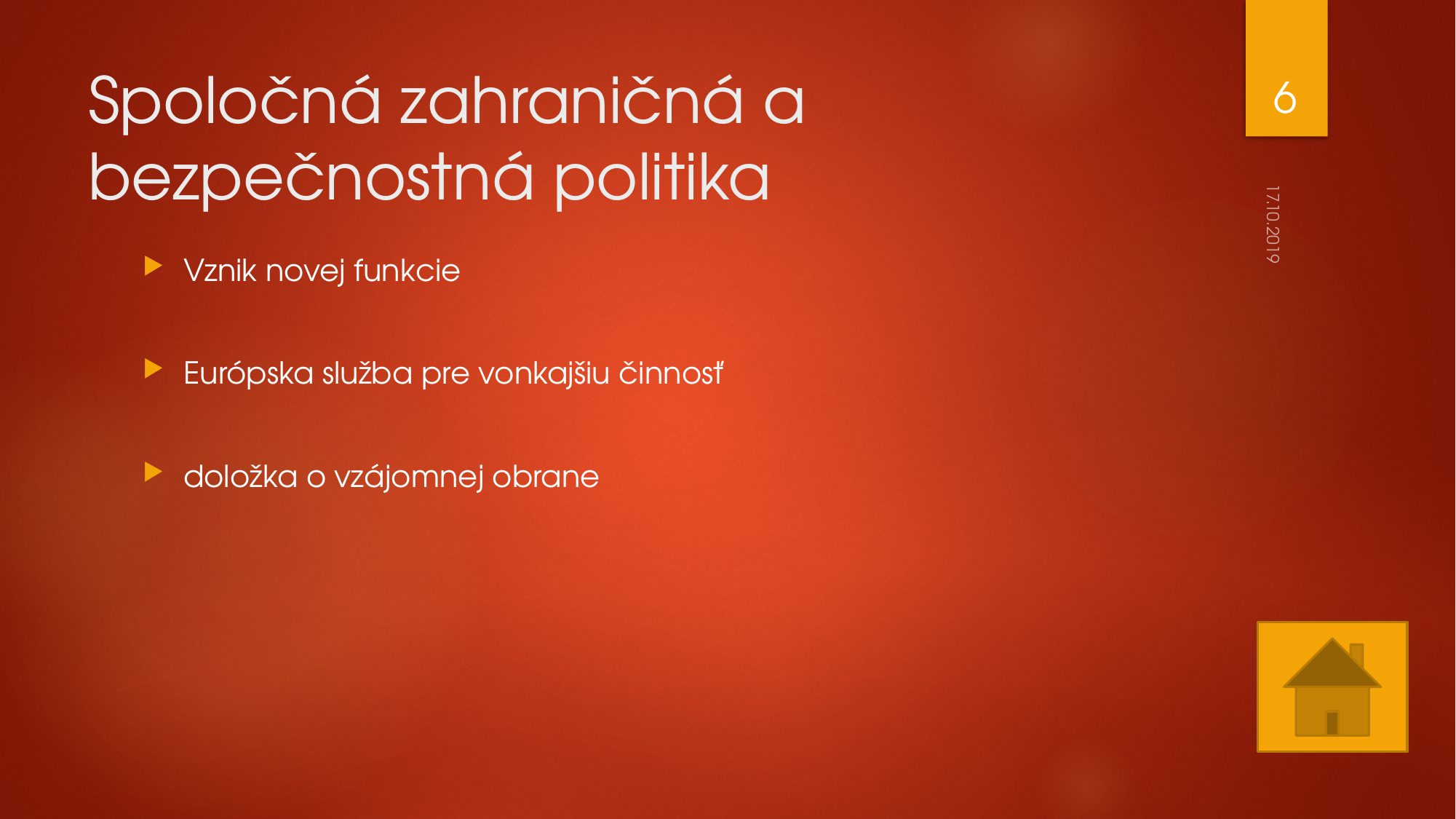

6
# Spoločná zahraničná a bezpečnostná politika
17.10.2019
Vznik novej funkcie

Európska služba pre vonkajšiu činnosť

doložka o vzájomnej obrane